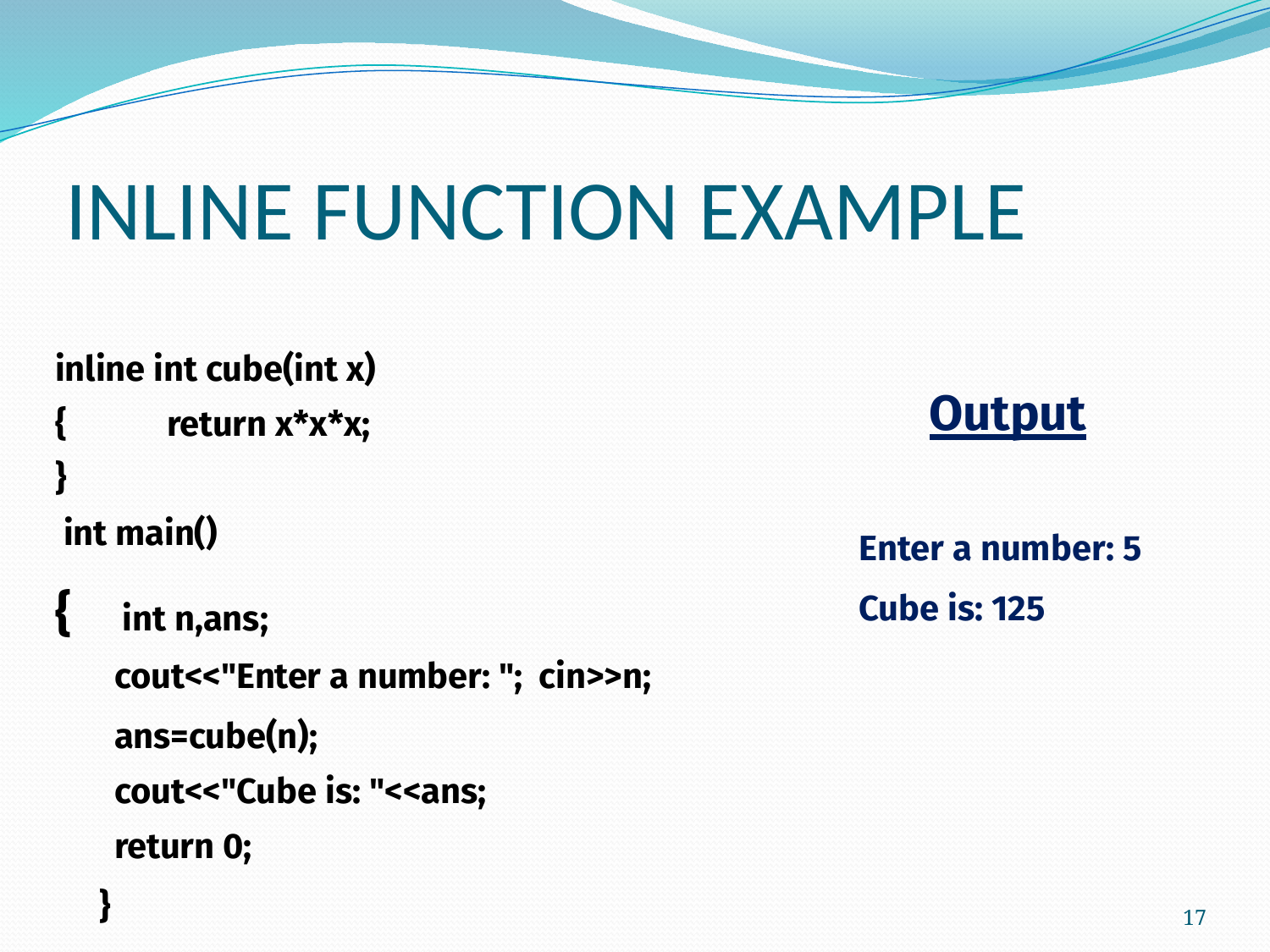

# INLINE FUNCTION EXAMPLE
inline int cube(int x)
{	return x*x*x;
}
 int main()
Output
Enter a number: 5  Cube is: 125
{	int n,ans;
cout<<"Enter a number: ";  cin>>n;
ans=cube(n);
cout<<"Cube is: "<<ans;
return 0;
}
17